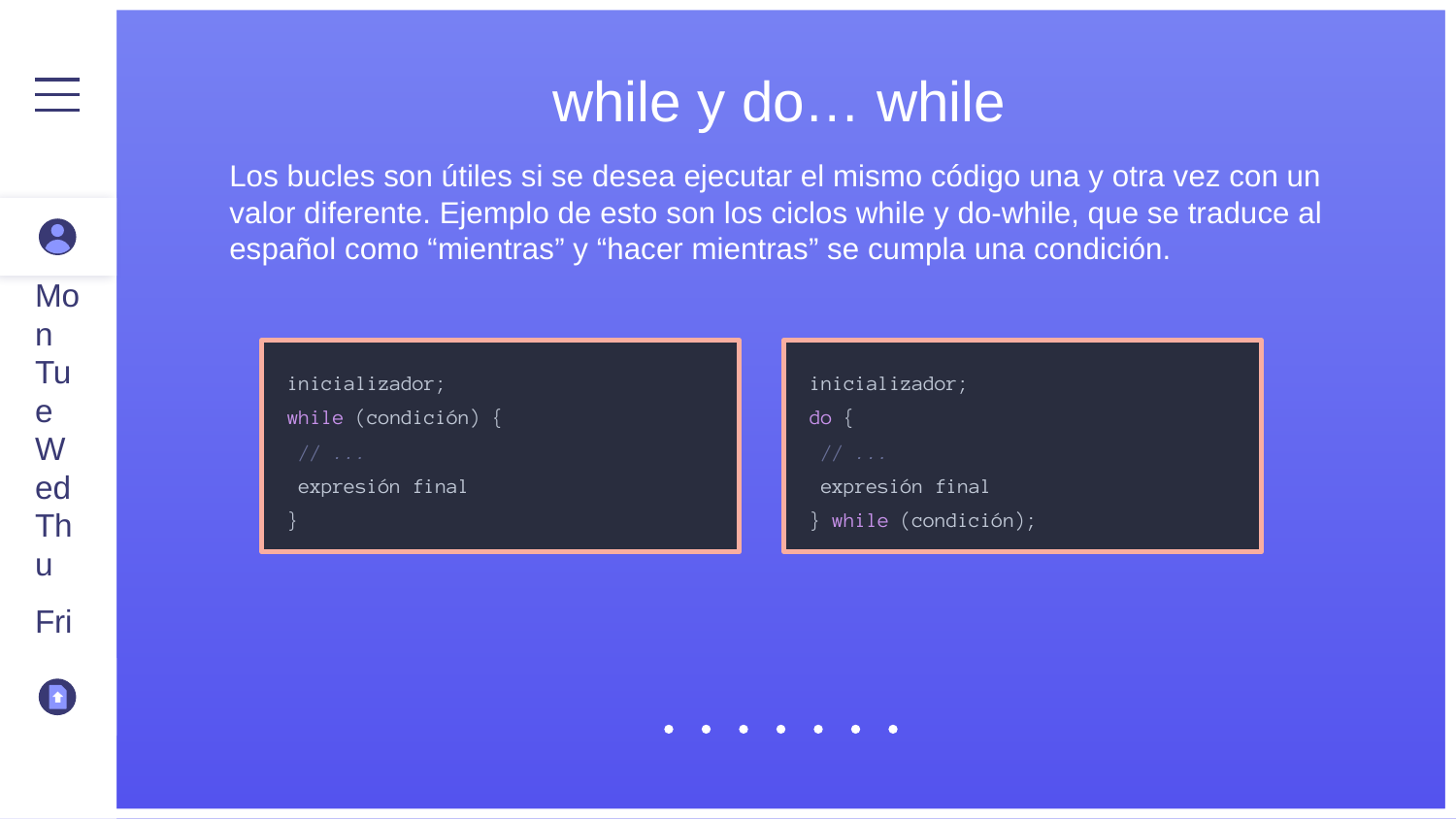

# while y do… while
Los bucles son útiles si se desea ejecutar el mismo código una y otra vez con un valor diferente. Ejemplo de esto son los ciclos while y do-while, que se traduce al español como “mientras” y “hacer mientras” se cumpla una condición.

Mon
inicializador;
while (condición) {
 // ...
 expresión final
}
inicializador;
do {
 // ...
 expresión final
} while (condición);

Tue

Wed

Thu

Fri